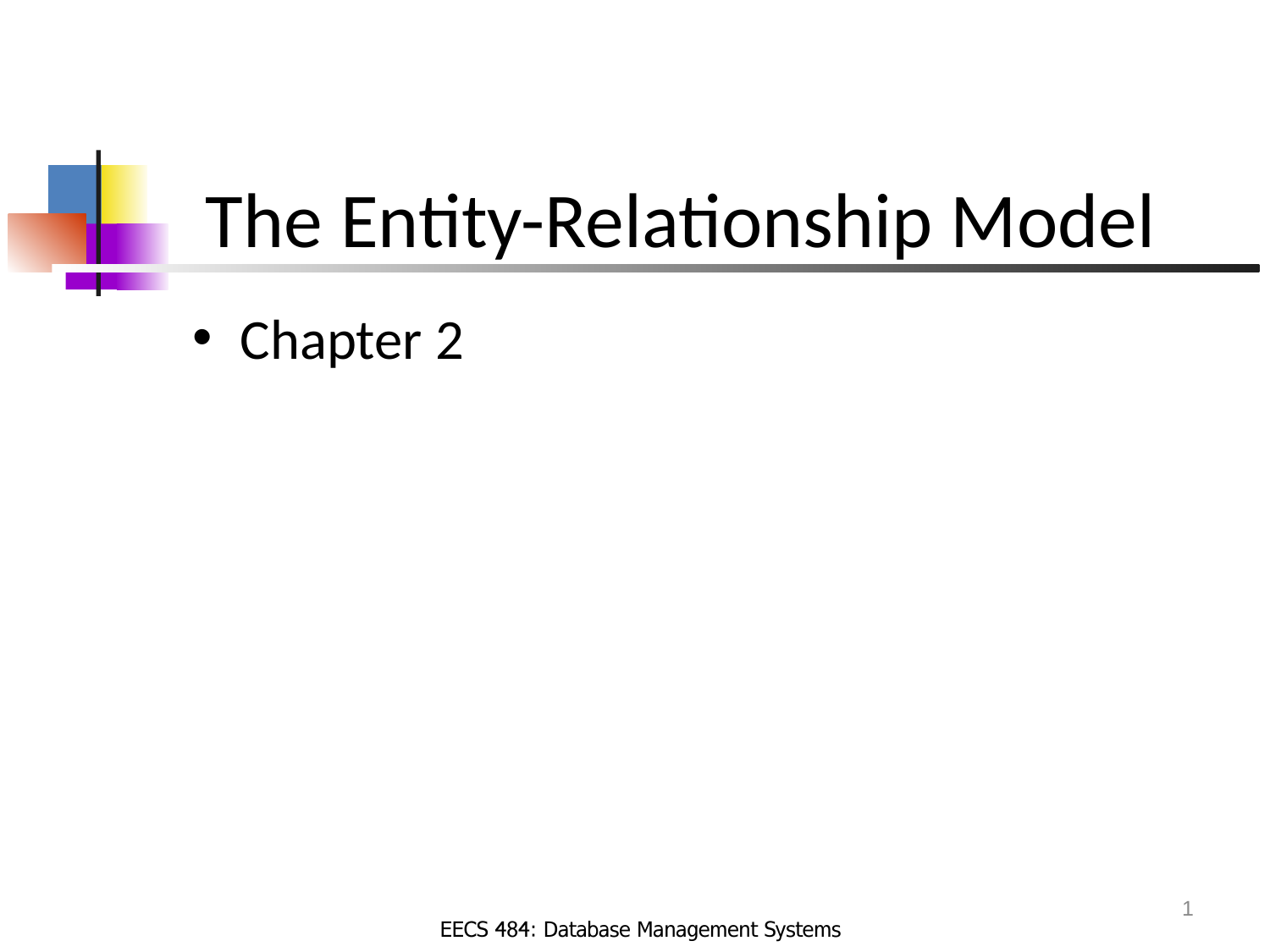

# The Entity-Relationship Model

Chapter 2
1
EECS 484: Database Management Systems